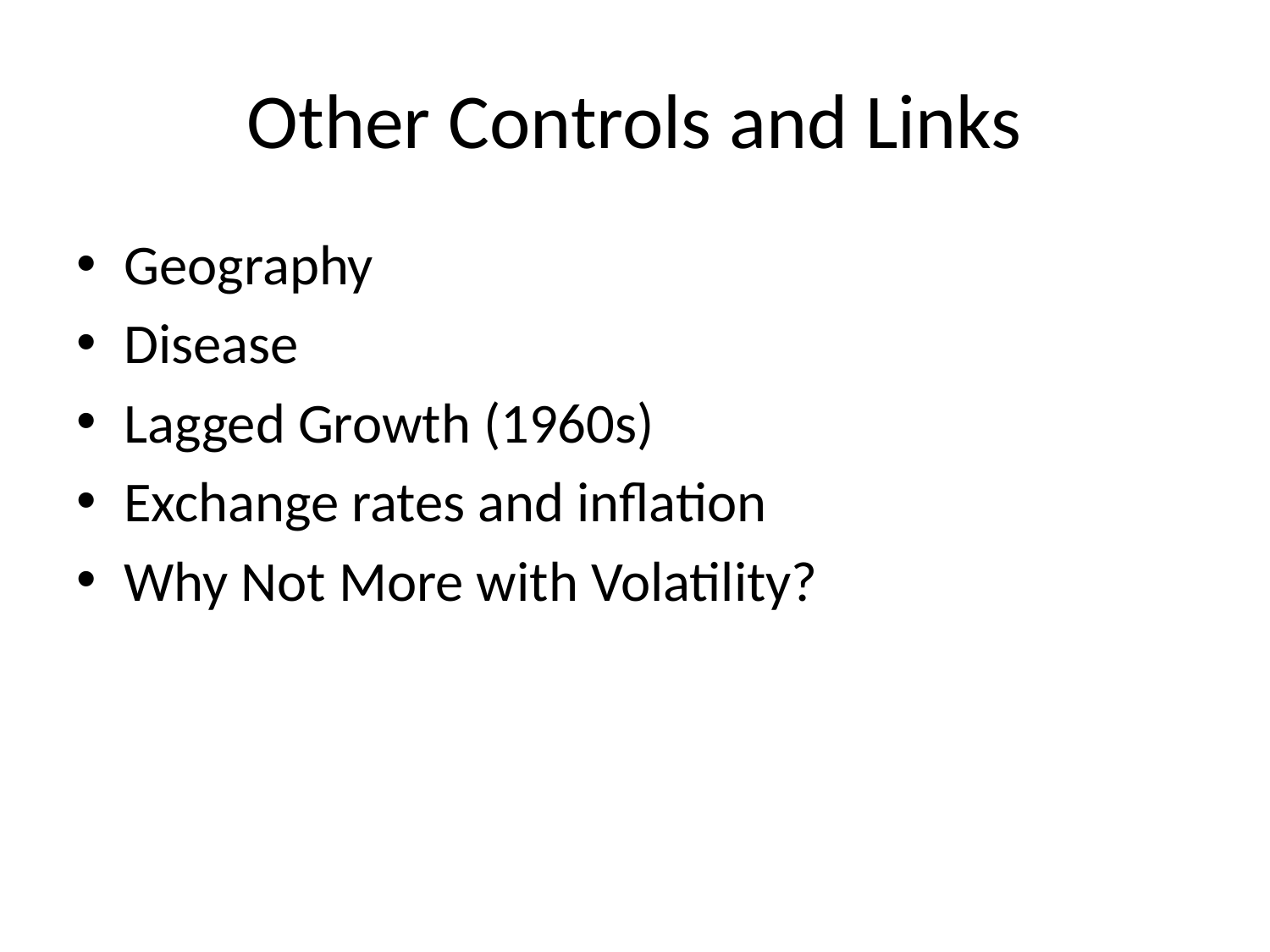

# Other Controls and Links
Geography
Disease
Lagged Growth (1960s)
Exchange rates and inflation
Why Not More with Volatility?